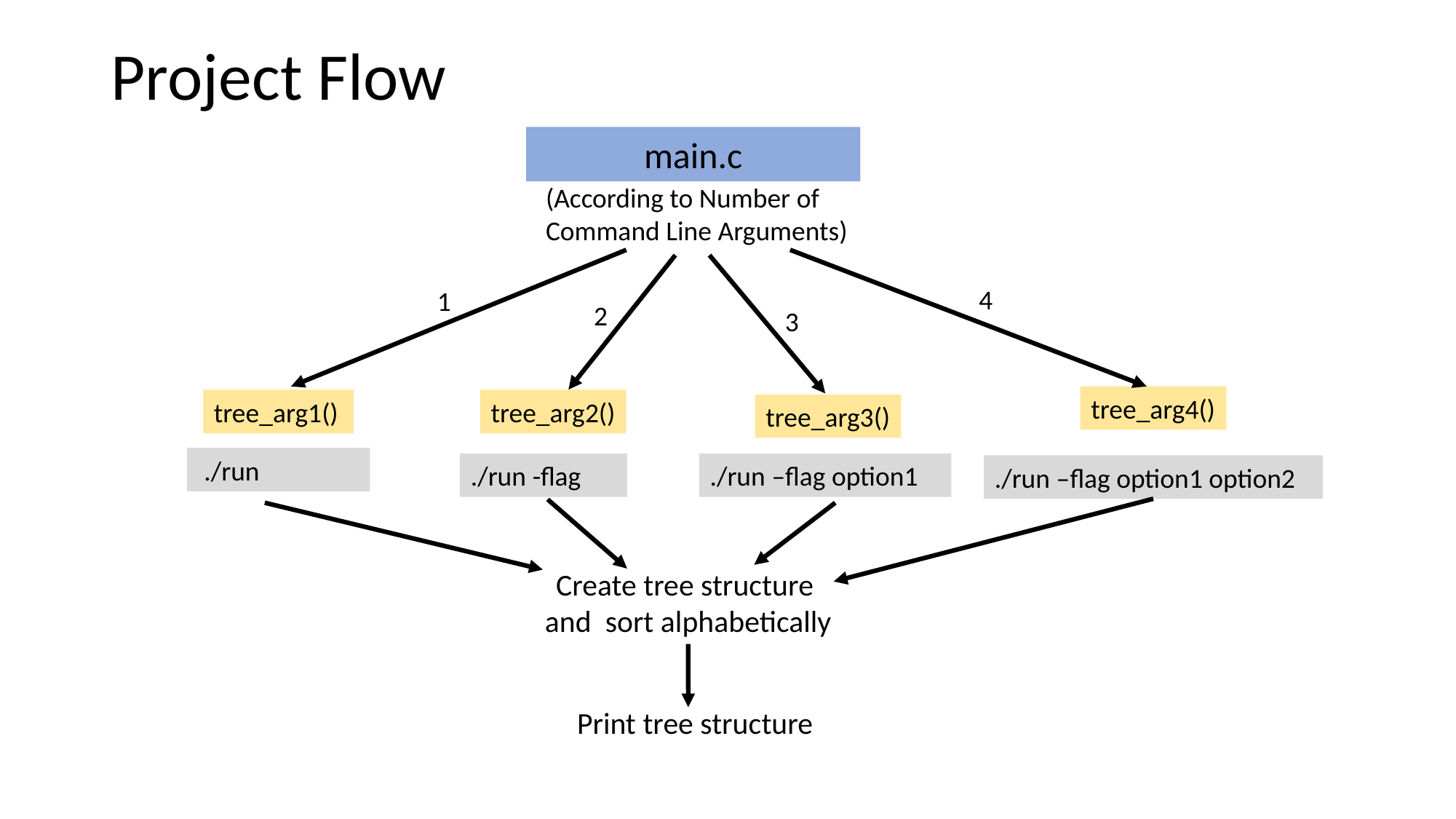

# Project Flow
main.c
(According to Number of Command Line Arguments)

4
1
2
3
tree_arg4()
tree_arg1()
tree_arg2()
tree_arg3()
 ./run
./run -flag
./run –flag option1
./run –flag option1 option2
Create tree structure
and  sort alphabetically
Print tree structure